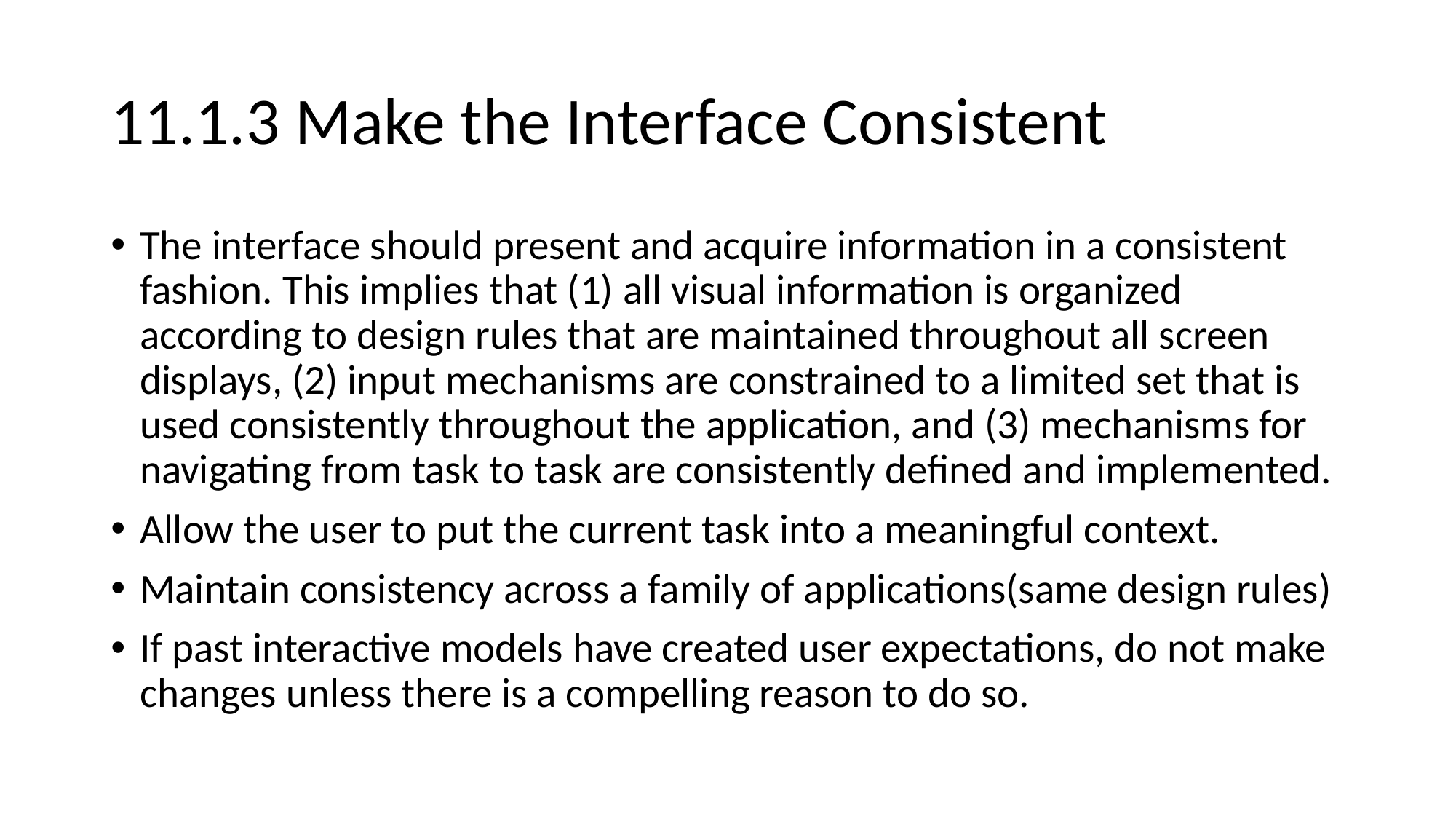

# 11.1.3 Make the Interface Consistent
The interface should present and acquire information in a consistent fashion. This implies that (1) all visual information is organized according to design rules that are maintained throughout all screen displays, (2) input mechanisms are constrained to a limited set that is used consistently throughout the application, and (3) mechanisms for navigating from task to task are consistently defined and implemented.
Allow the user to put the current task into a meaningful context.
Maintain consistency across a family of applications(same design rules)
If past interactive models have created user expectations, do not make changes unless there is a compelling reason to do so.